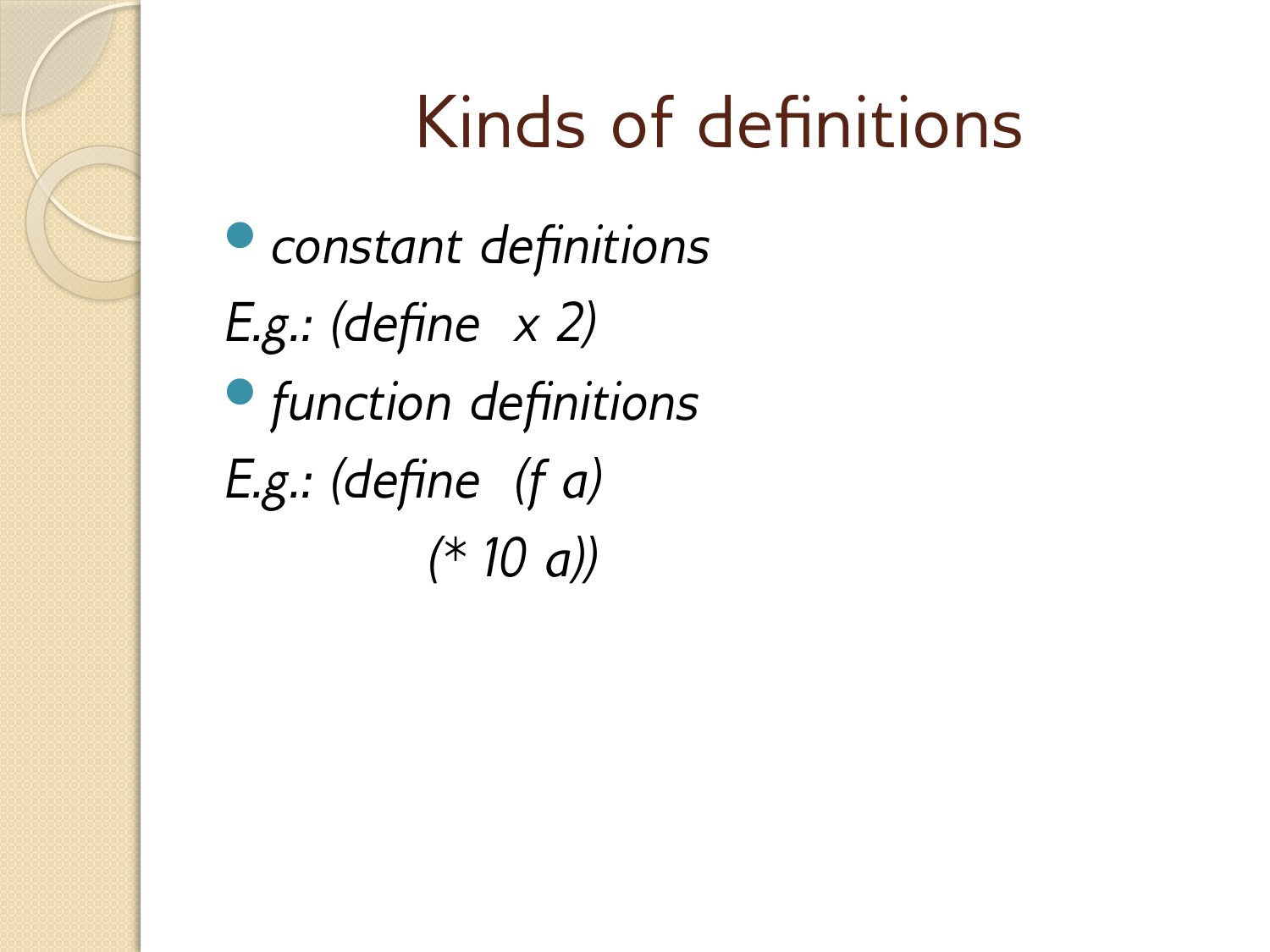

# Kinds of definitions
constant definitions
E.g.: (define  x 2)
function definitions
E.g.: (define  (f a)
            (* 10 a))